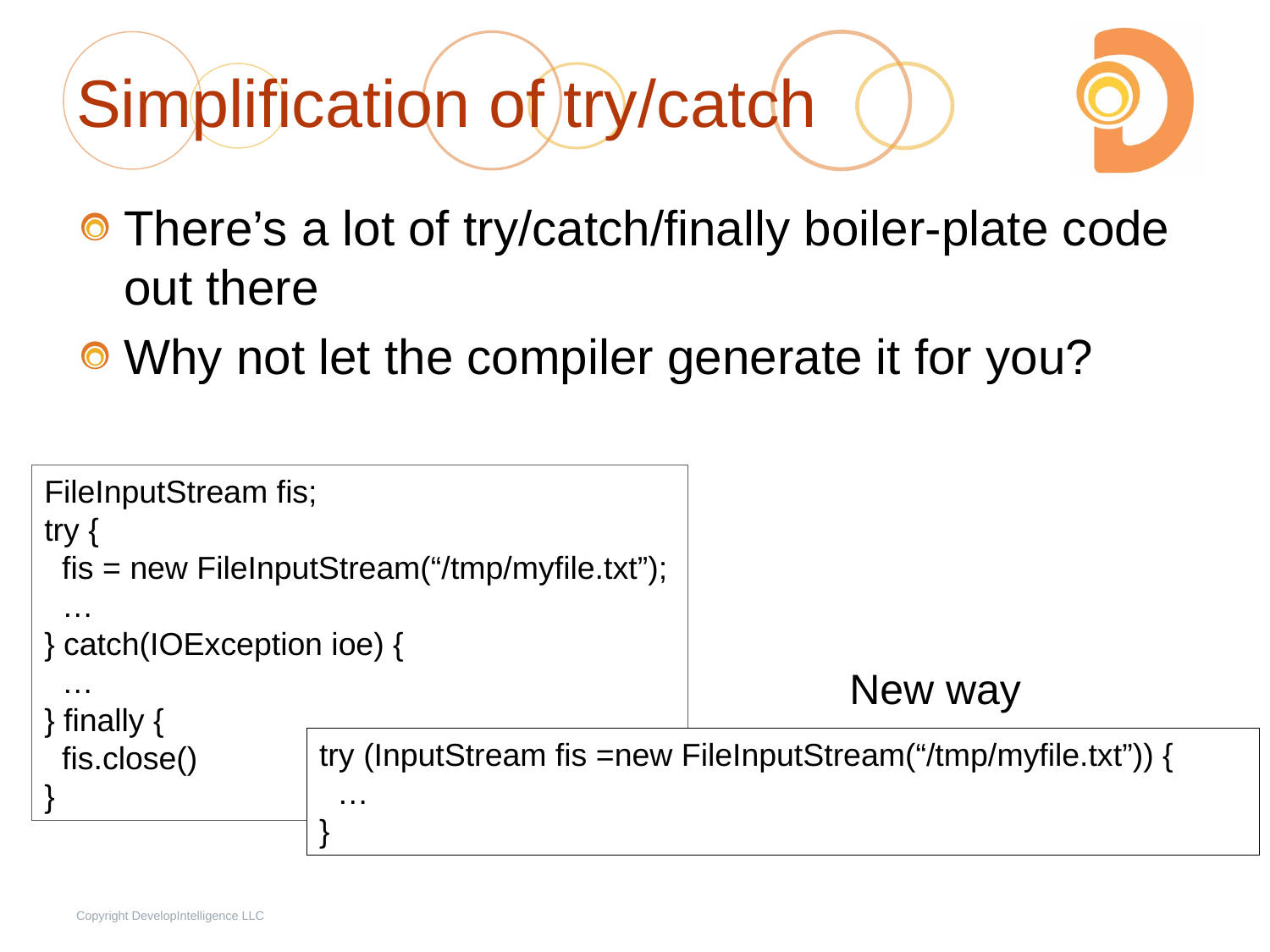

# Simplification of try/catch
There’s a lot of try/catch/finally boiler-plate code out there
Why not let the compiler generate it for you?

FileInputStream fis;
try {
  fis = new FileInputStream(“/tmp/myfile.txt”);
  …
} catch(IOException ioe) {
  …
} finally {
  fis.close()
}
New way
try (InputStream fis =new FileInputStream(“/tmp/myfile.txt”)) {
  …
}
Copyright DevelopIntelligence LLC